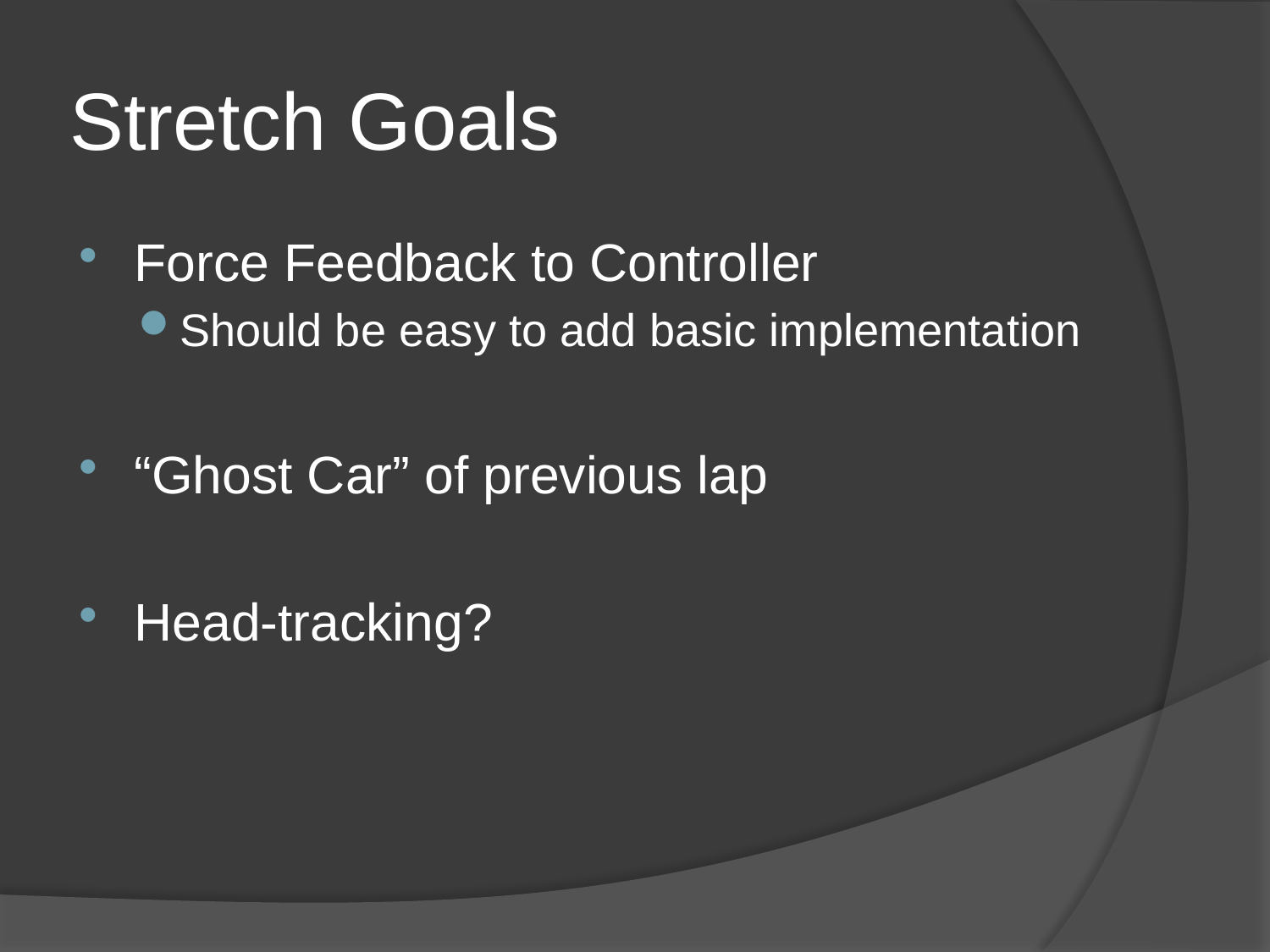

# Stretch Goals
Force Feedback to Controller
Should be easy to add basic implementation

“Ghost Car” of previous lap

Head-tracking?